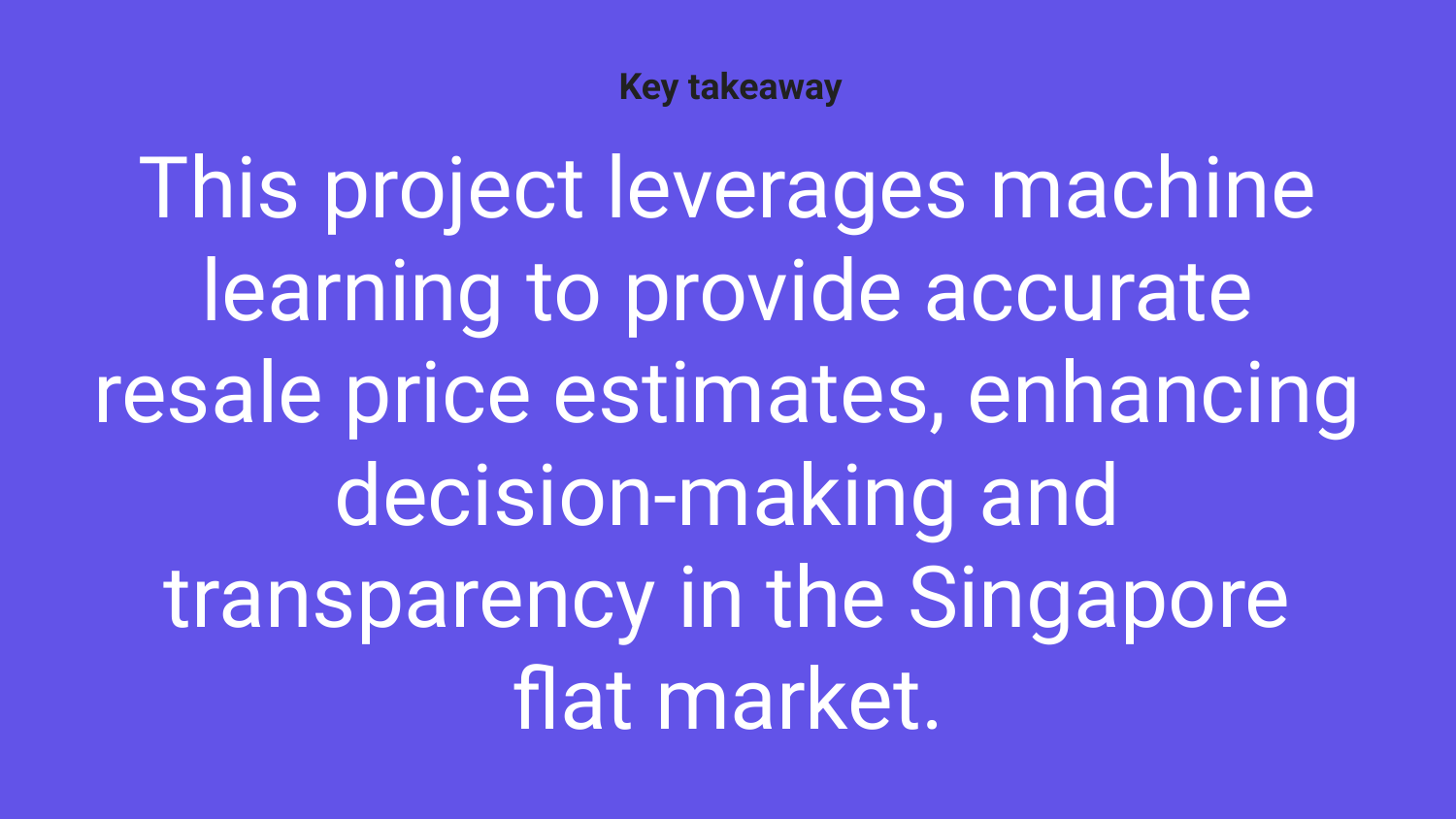

Key takeaway
# This project leverages machine learning to provide accurate resale price estimates, enhancing decision-making and transparency in the Singapore flat market.